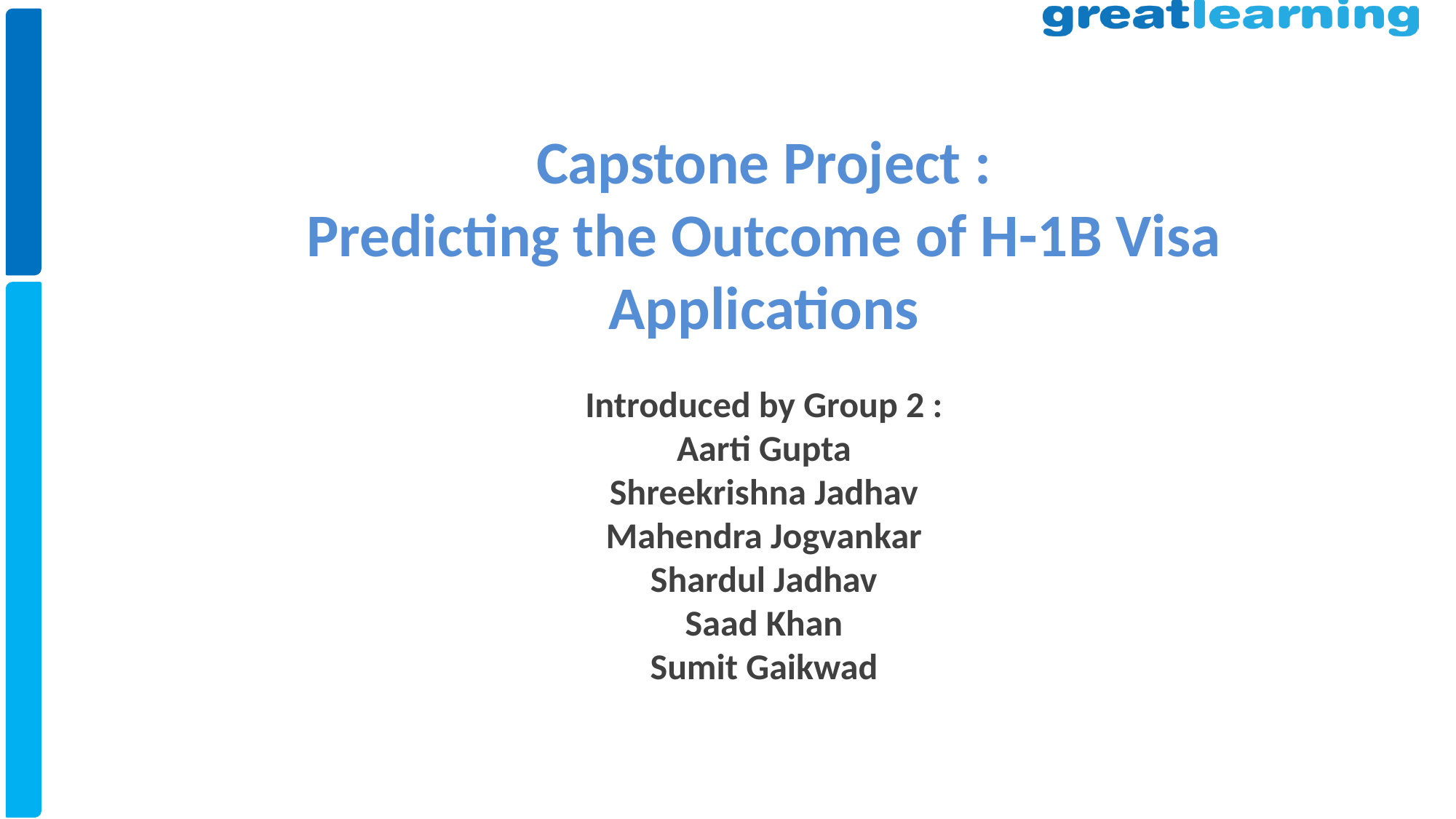

Capstone Project :
Predicting the Outcome of H-1B Visa Applications
Introduced by Group 2 :
Aarti Gupta
Shreekrishna Jadhav
Mahendra Jogvankar
Shardul Jadhav
Saad Khan
Sumit Gaikwad